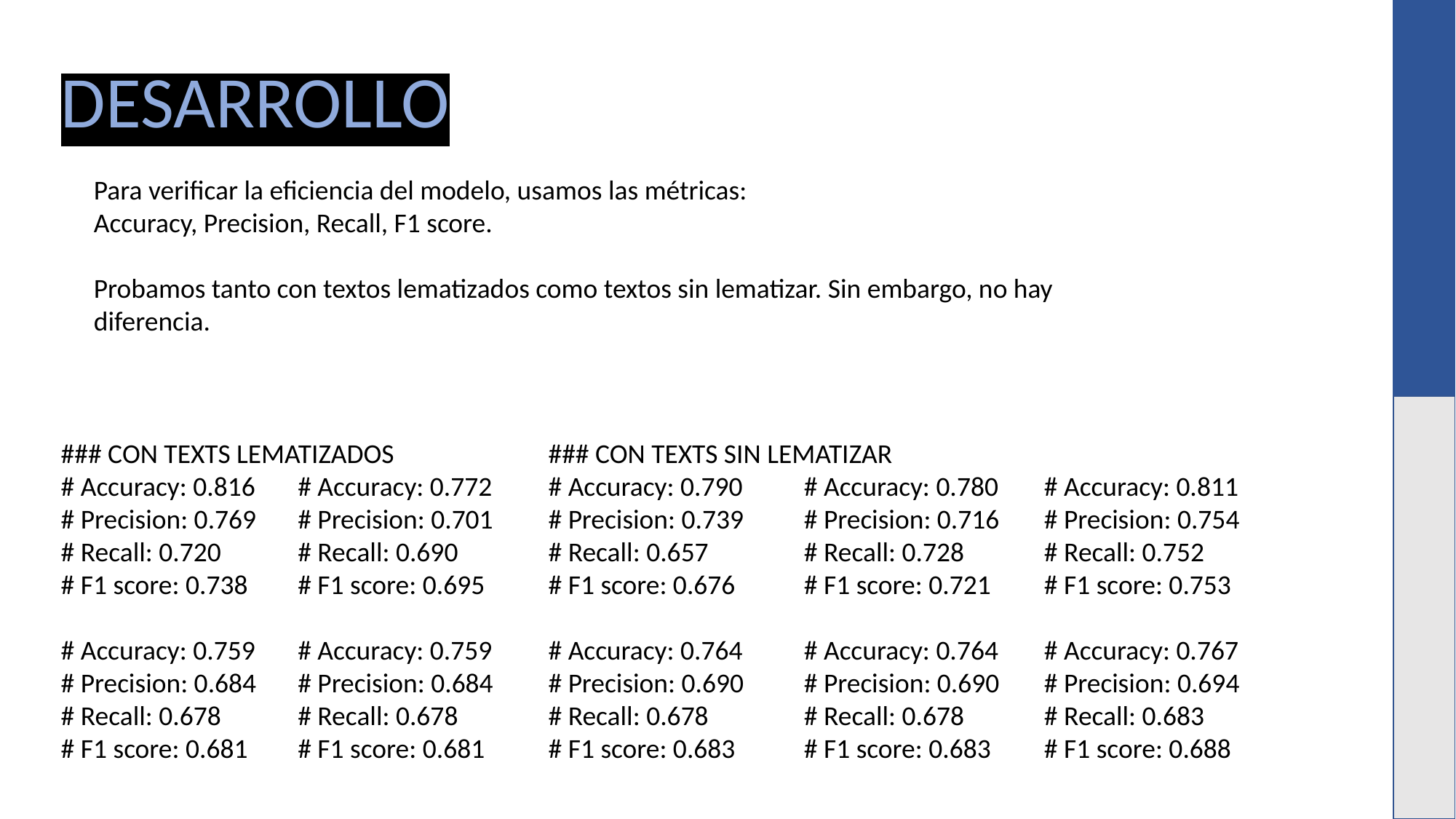

# DESARROLLO
Para verificar la eficiencia del modelo, usamos las métricas:
Accuracy, Precision, Recall, F1 score.

Probamos tanto con textos lematizados como textos sin lematizar. Sin embargo, no hay diferencia.

### CON TEXTS LEMATIZADOS
# Accuracy: 0.816
# Precision: 0.769
# Recall: 0.720
# F1 score: 0.738

# Accuracy: 0.759
# Precision: 0.684
# Recall: 0.678
# F1 score: 0.681

# Accuracy: 0.772
# Precision: 0.701
# Recall: 0.690
# F1 score: 0.695

# Accuracy: 0.759
# Precision: 0.684
# Recall: 0.678
# F1 score: 0.681
### CON TEXTS SIN LEMATIZAR
# Accuracy: 0.790
# Precision: 0.739
# Recall: 0.657
# F1 score: 0.676

# Accuracy: 0.764
# Precision: 0.690
# Recall: 0.678
# F1 score: 0.683

# Accuracy: 0.780
# Precision: 0.716
# Recall: 0.728
# F1 score: 0.721

# Accuracy: 0.764
# Precision: 0.690
# Recall: 0.678
# F1 score: 0.683
# Accuracy: 0.811
# Precision: 0.754
# Recall: 0.752
# F1 score: 0.753

# Accuracy: 0.767
# Precision: 0.694
# Recall: 0.683
# F1 score: 0.688